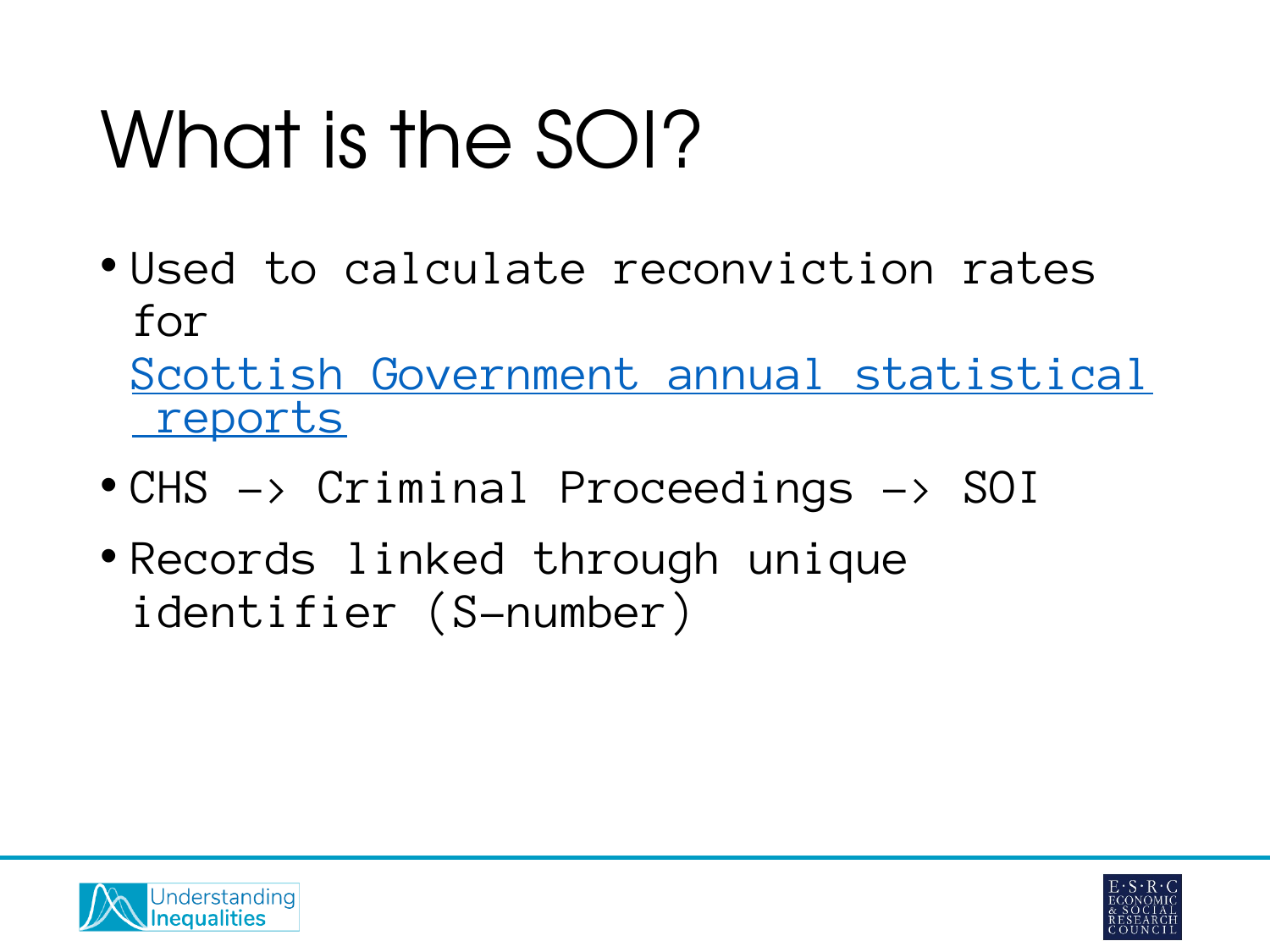

# What is the SOI?
Used to calculate reconviction rates for Scottish Government annual statistical reports
CHS -> Criminal Proceedings -> SOI
Records linked through unique identifier (S-number)